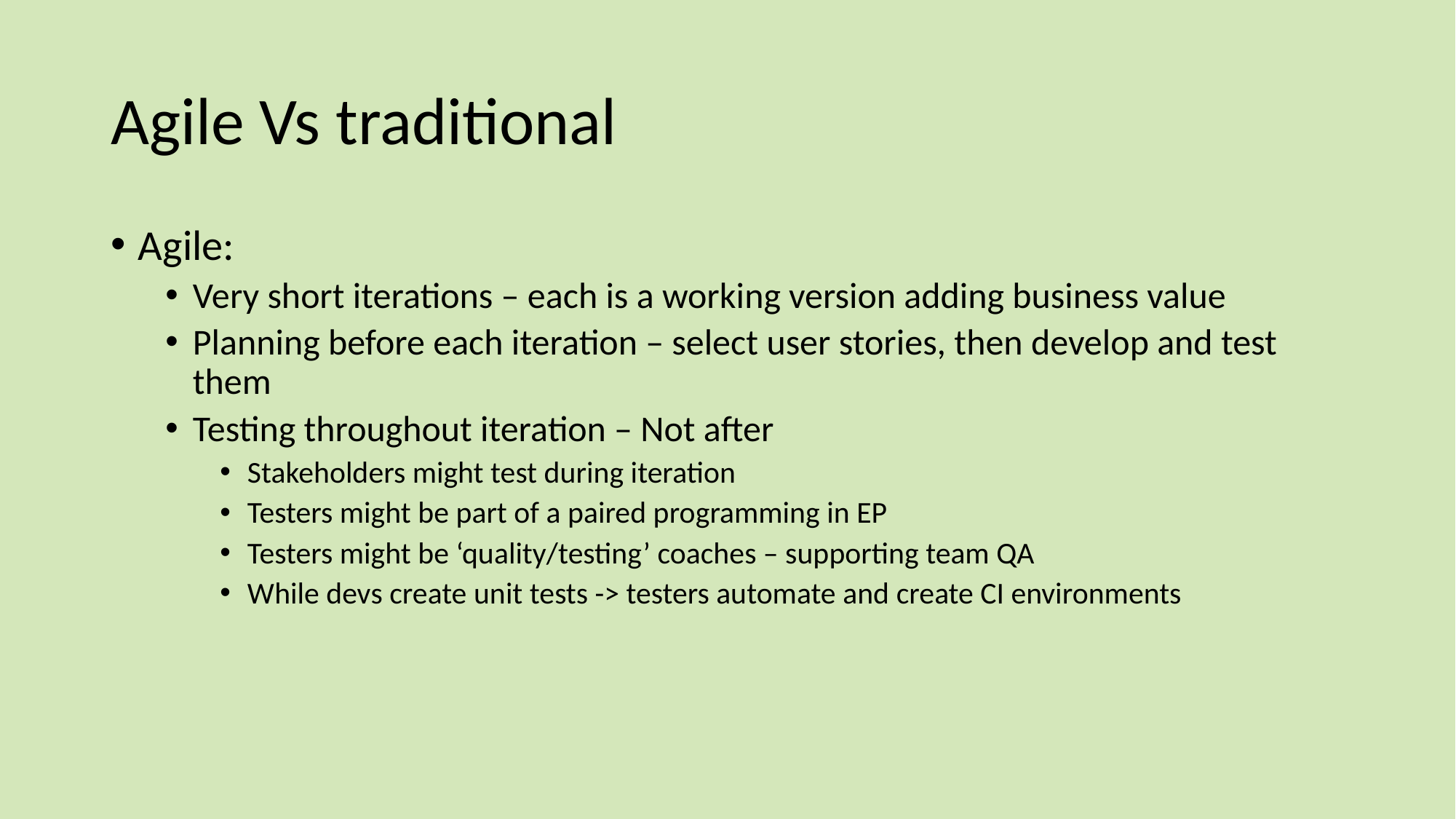

# Agile Vs traditional
Agile:
Very short iterations – each is a working version adding business value
Planning before each iteration – select user stories, then develop and test them
Testing throughout iteration – Not after
Stakeholders might test during iteration
Testers might be part of a paired programming in EP
Testers might be ‘quality/testing’ coaches – supporting team QA
While devs create unit tests -> testers automate and create CI environments